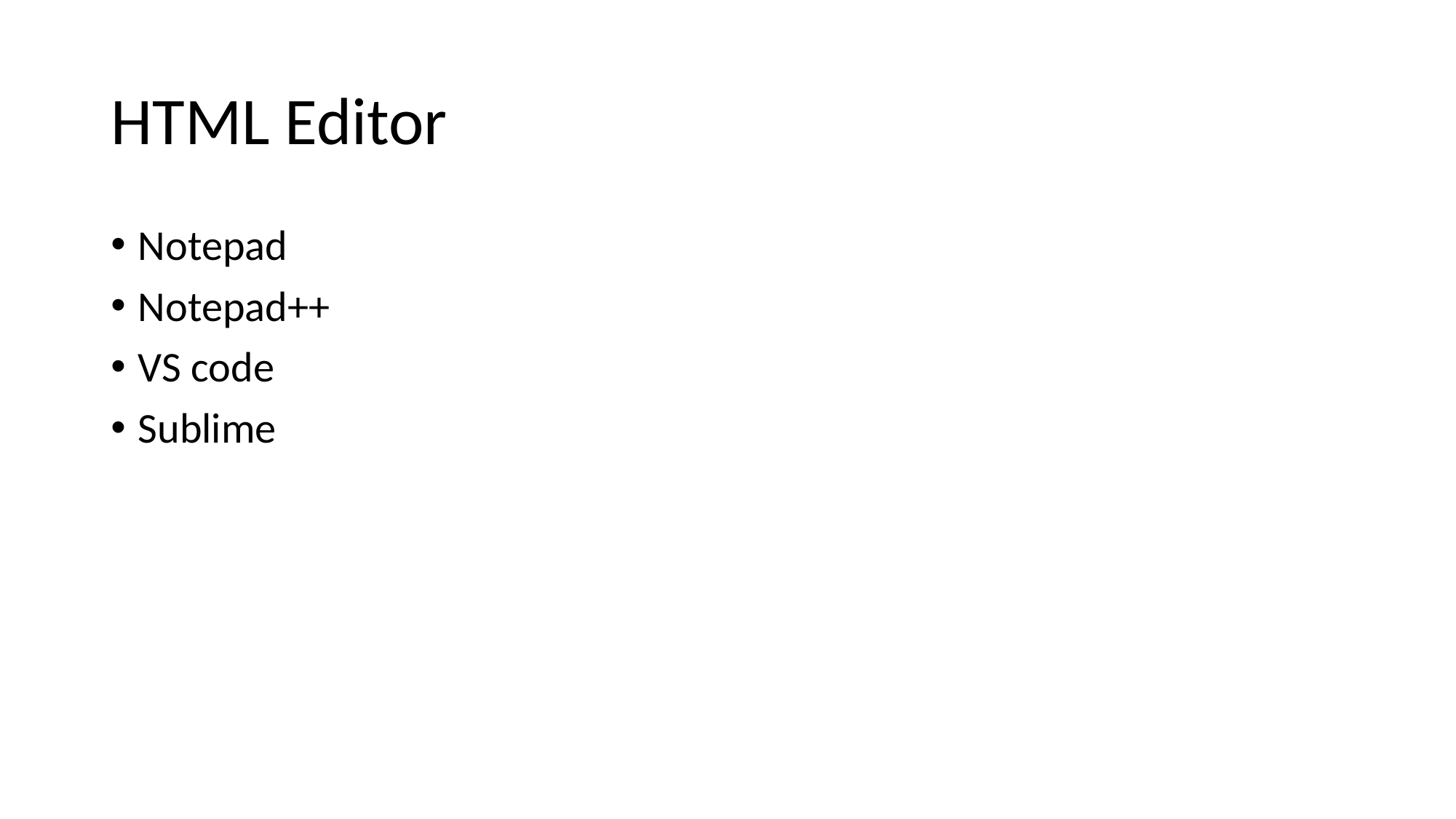

# HTML Editor
Notepad
Notepad++
VS code
Sublime